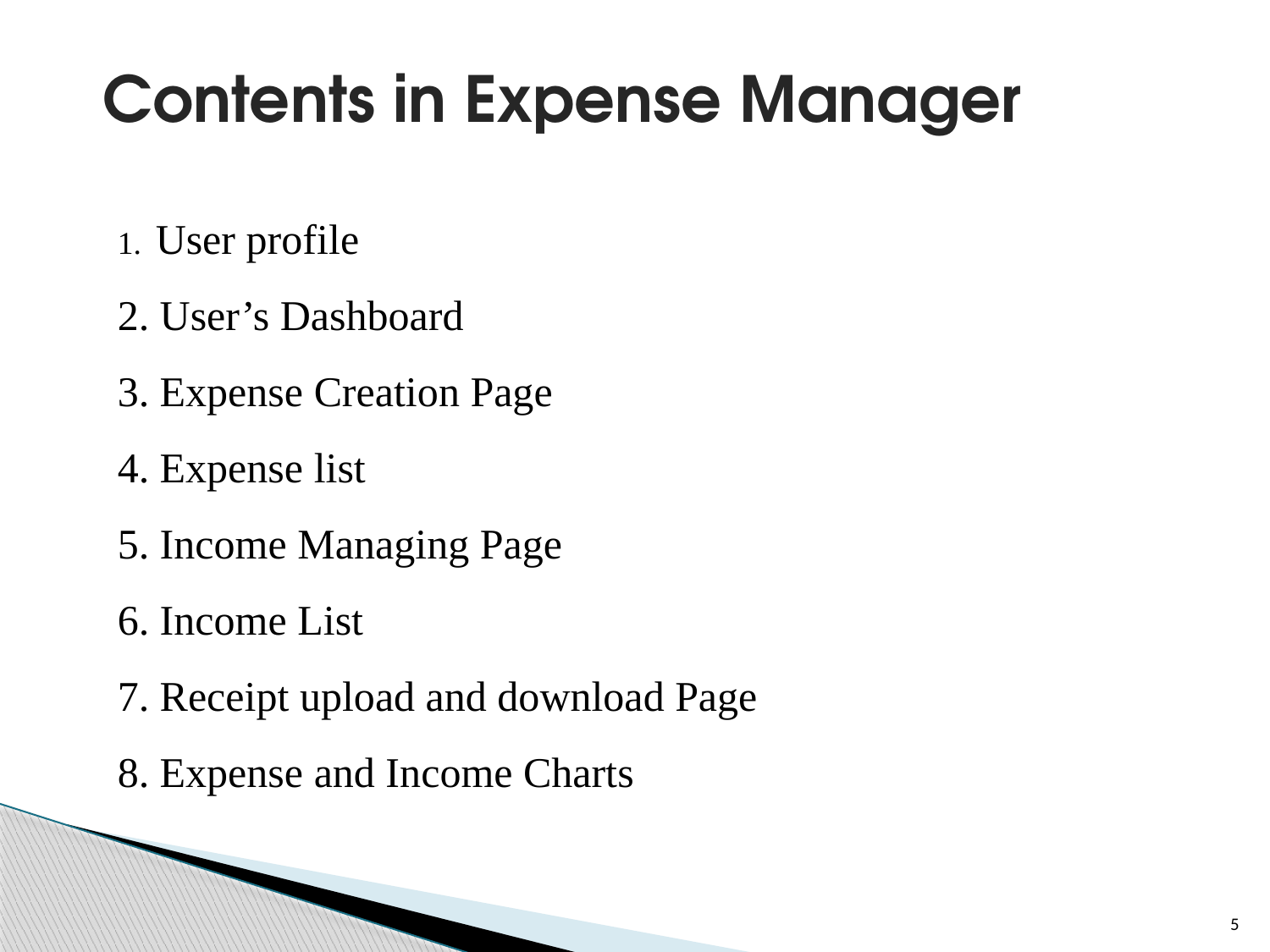

Contents in Expense Manager
 User profile
 User’s Dashboard
 Expense Creation Page
 Expense list
 Income Managing Page
 Income List
 Receipt upload and download Page
 Expense and Income Charts

5